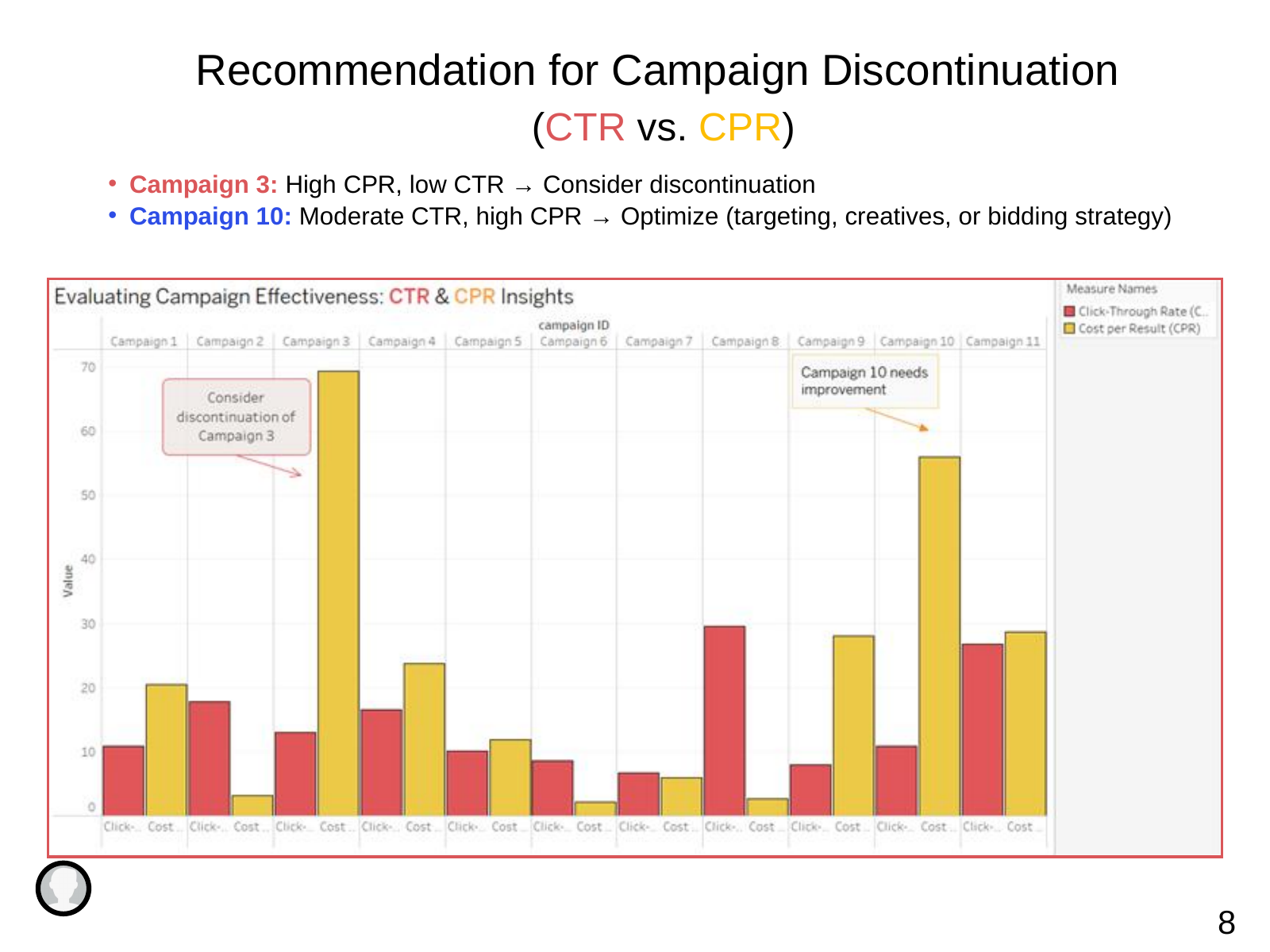

Recommendation for Campaign Discontinuation
 (CTR vs. CPR)
Campaign 3: High CPR, low CTR → Consider discontinuation
Campaign 10: Moderate CTR, high CPR → Optimize (targeting, creatives, or bidding strategy)

8